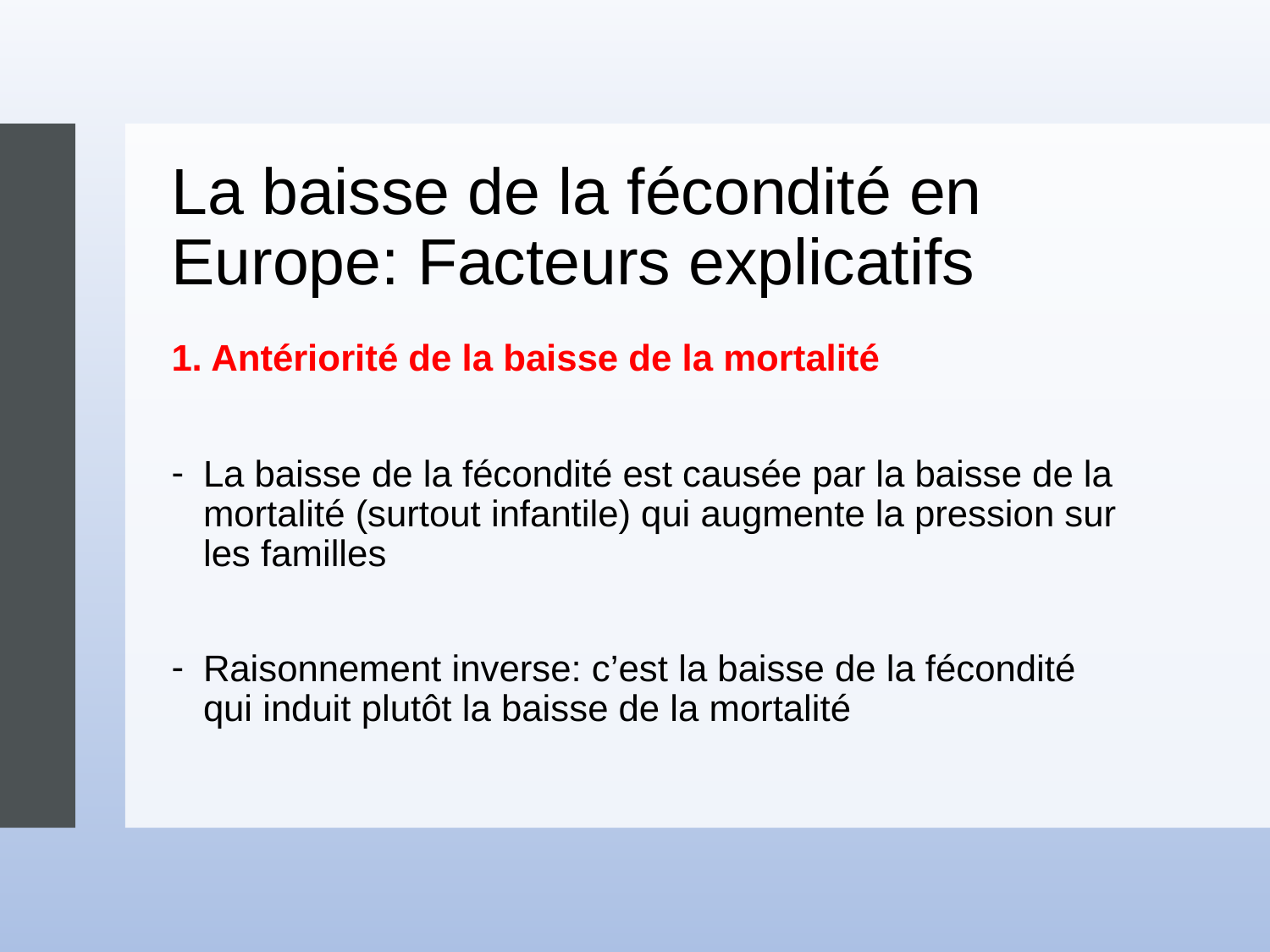

# La baisse de la fécondité en Europe: Facteurs explicatifs
1. Antériorité de la baisse de la mortalité

La baisse de la fécondité est causée par la baisse de la mortalité (surtout infantile) qui augmente la pression sur les familles

Raisonnement inverse: c’est la baisse de la fécondité qui induit plutôt la baisse de la mortalité